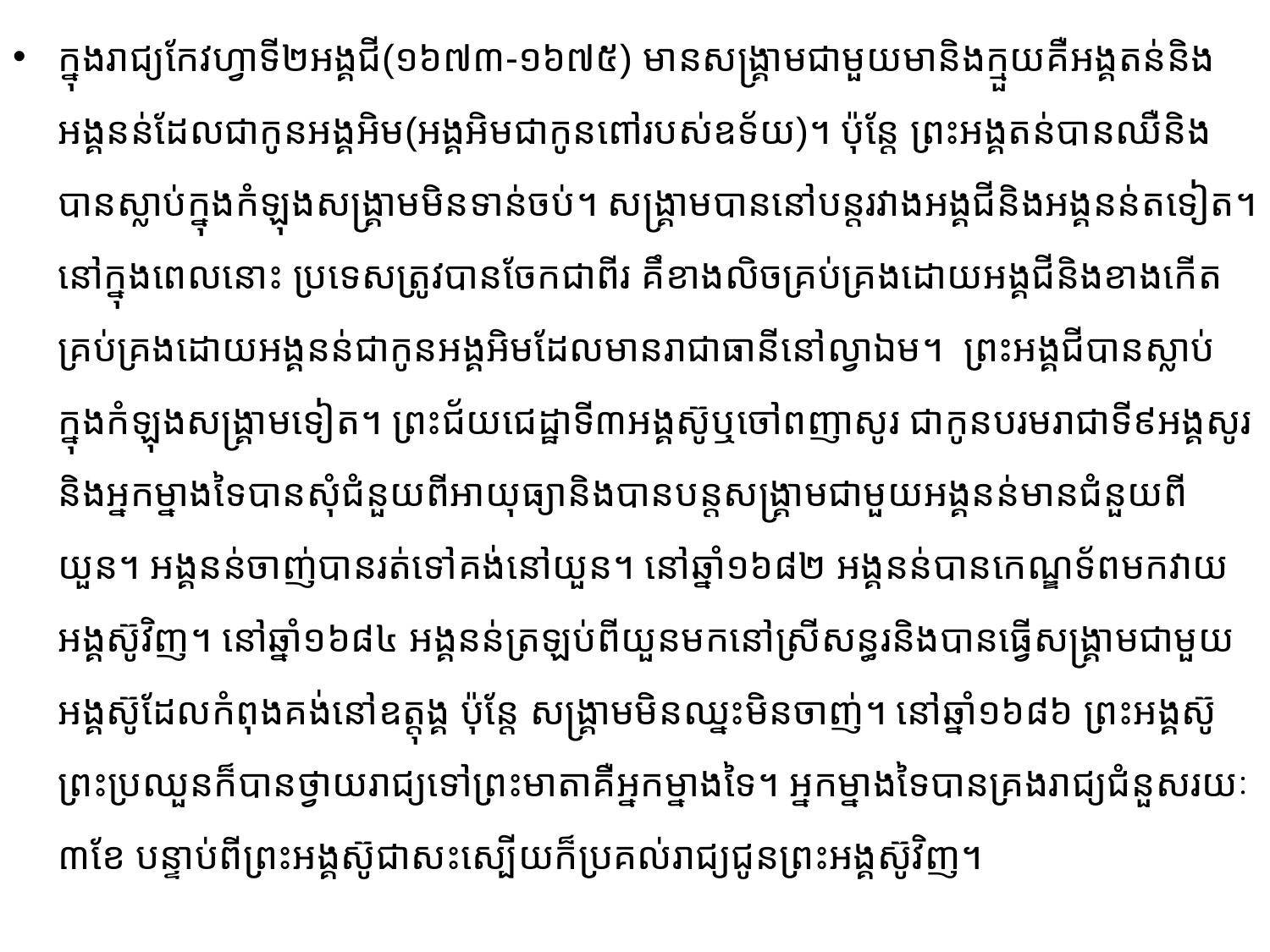

ក្នុងរាជ្យកែវហ្វាទី២អង្គជី(១៦៧៣-១៦៧៥) មានសង្គ្រាមជាមួយមានិងក្មួយ​គឺអង្គតន់និងអង្គនន់​ដែល​ជា​កូនអង្គអិម(អង្គអិមជាកូនពៅរបស់ឧទ័យ)។ ប៉ុន្តែ ព្រះអង្គតន់បានឈឺ​និងបានស្លាប់ក្នុង​កំឡុង​សង្គ្រាមមិនទាន់​ចប់។ សង្រ្គាមបាននៅបន្តរវាងអង្គជីនិងអង្គនន់តទៀត។ នៅក្នុងពេលនោះ ប្រទេសត្រូវបានចែក​ជាពីរ​ គឹខាង​លិចគ្រប់គ្រងដោយអង្គជីនិងខាងកើតគ្រប់គ្រងដោយអង្គនន់ជាកូនអង្គអិមដែលមានរាជាធានីនៅល្វាឯម។  ព្រះ​អង្គ​ជី​បានស្លាប់ក្នុងកំឡុងសង្រ្គាមទៀត។ ព្រះជ័យជេដ្ឋាទី៣អង្គស៊ូឬចៅពញាសូរ ជាកូនបរមរាជាទី៩អង្គសូរ​និង​អ្នក​ម្នាងទៃបានសុំជំនួយពីអាយុធ្យានិងបានបន្តសង្រ្គាមជាមួយអង្គនន់មានជំនួយពីយួន។ អង្គនន់ចាញ់បាន​រត់​ទៅ​គង់នៅយួន។ នៅឆ្នាំ១៦៨២​ អង្គនន់បានកេណ្ឌទ័ពមកវាយអង្គស៊ូវិញ។ នៅឆ្នាំ១៦៨៤ អង្គនន់ត្រឡប់​ពីយួន​មកនៅស្រីសន្ធរនិងបានធ្វើសង្រ្គាមជាមួយអង្គស៊ូដែលកំពុងគង់នៅឧត្តុង្គ ប៉ុន្តែ សង្រ្គាមមិនឈ្នះមិនចាញ់។ នៅ​ឆ្នាំ​១៦៨៦ ព្រះអង្គស៊ូព្រះប្រឈួនក៏បានថ្វាយរាជ្យទៅព្រះមាតាគឺអ្នកម្នាងទៃ។ អ្នកម្នាងទៃ​បានគ្រងរាជ្យ​ជំនួស​រយៈ​៣ខែ បន្ទាប់ពីព្រះអង្គស៊ូជាសះស្បើយក៏ប្រគល់រាជ្យជូនព្រះអង្គស៊ូវិញ។